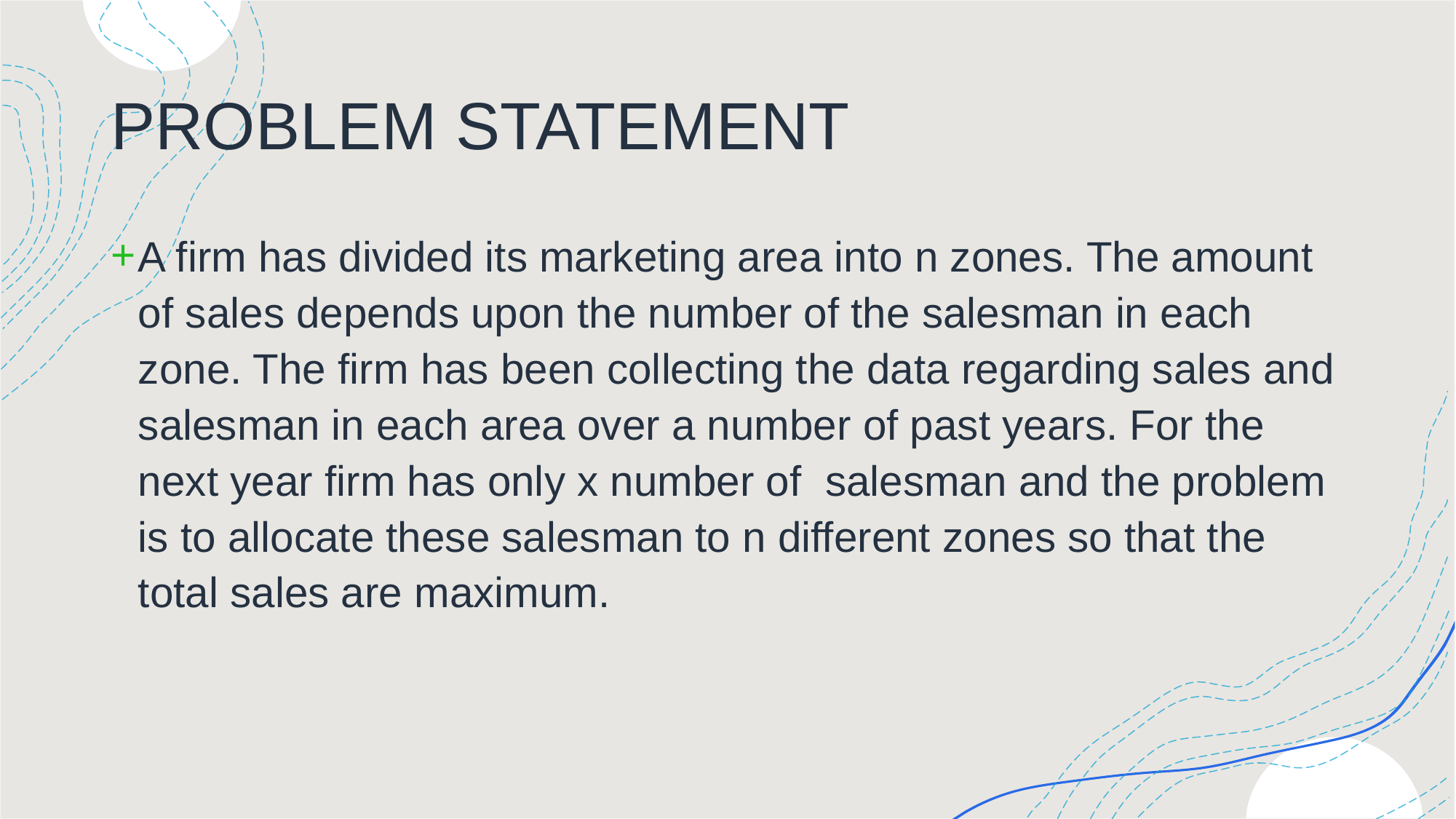

# PROBLEM STATEMENT
A firm has divided its marketing area into n zones. The amount of sales depends upon the number of the salesman in each zone. The firm has been collecting the data regarding sales and salesman in each area over a number of past years. For the next year firm has only x number of  salesman and the problem is to allocate these salesman to n different zones so that the total sales are maximum.